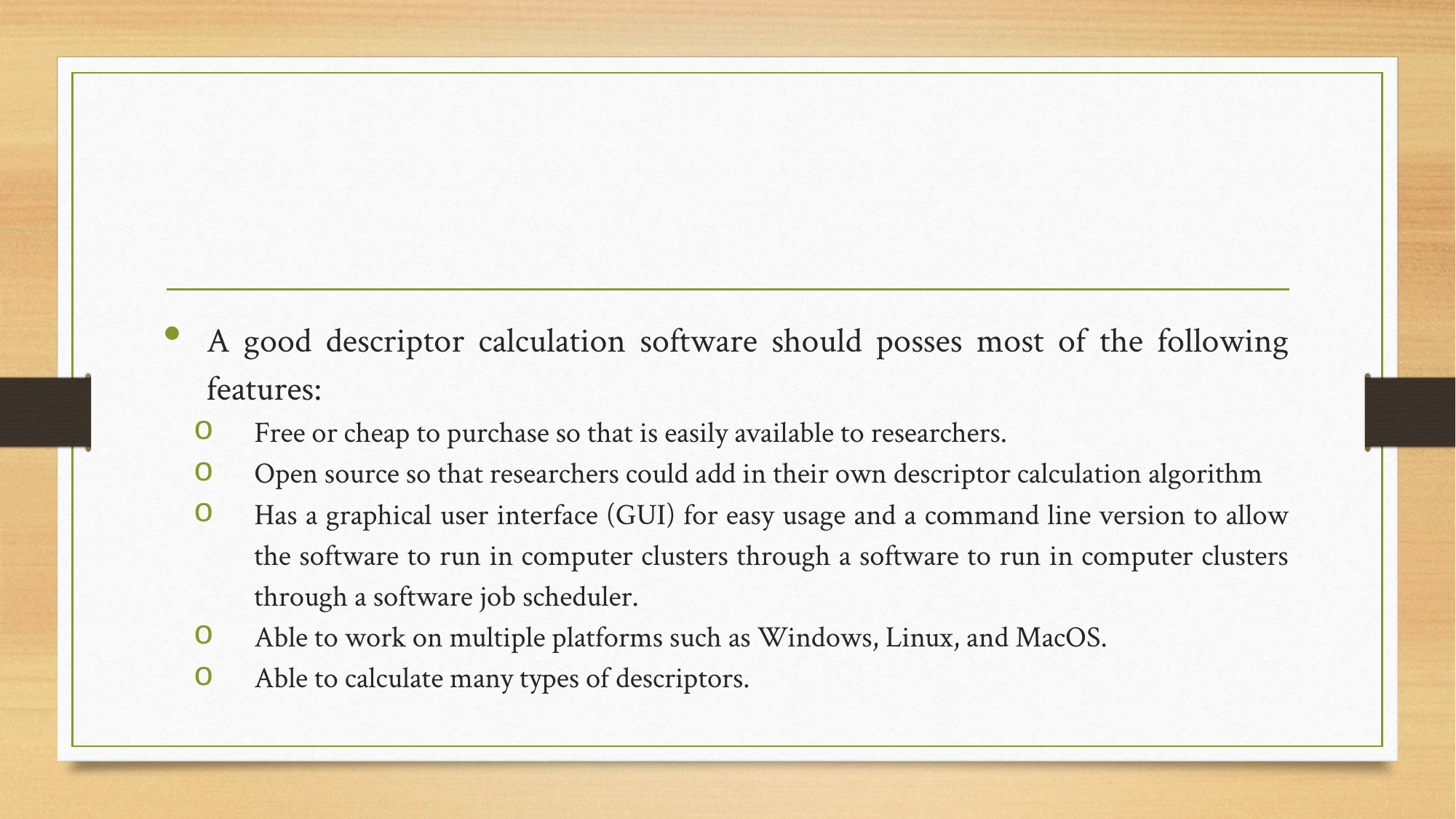

#
A good descriptor calculation software should posses most of the following features:
Free or cheap to purchase so that is easily available to researchers.
Open source so that researchers could add in their own descriptor calculation algorithm
Has a graphical user interface (GUI) for easy usage and a command line version to allow the software to run in computer clusters through a software to run in computer clusters through a software job scheduler.
Able to work on multiple platforms such as Windows, Linux, and MacOS.
Able to calculate many types of descriptors.